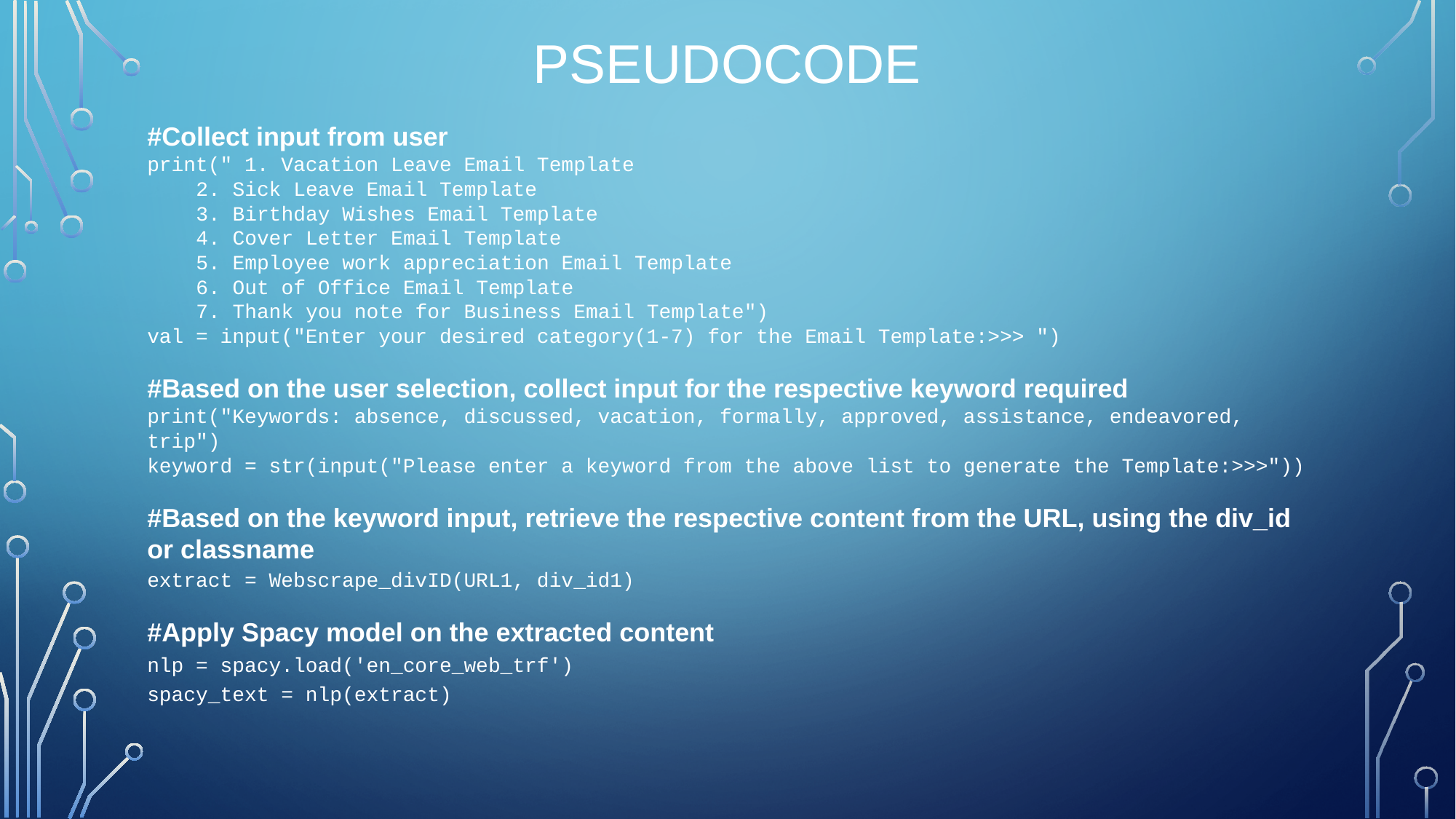

# Pseudocode
#Collect input from user
print(" 1. Vacation Leave Email Template
    2. Sick Leave Email Template
    3. Birthday Wishes Email Template
    4. Cover Letter Email Template
    5. Employee work appreciation Email Template
    6. Out of Office Email Template
    7. Thank you note for Business Email Template")
val = input("Enter your desired category(1-7) for the Email Template:>>> ")

#Based on the user selection, collect input for the respective keyword required
print("Keywords: absence, discussed, vacation, formally, approved, assistance, endeavored, trip")
keyword = str(input("Please enter a keyword from the above list to generate the Template:>>>"))

#Based on the keyword input, retrieve the respective content from the URL, using the div_id or classname
extract = Webscrape_divID(URL1, div_id1)

#Apply Spacy model on the extracted content
nlp = spacy.load('en_core_web_trf')
spacy_text = nlp(extract)